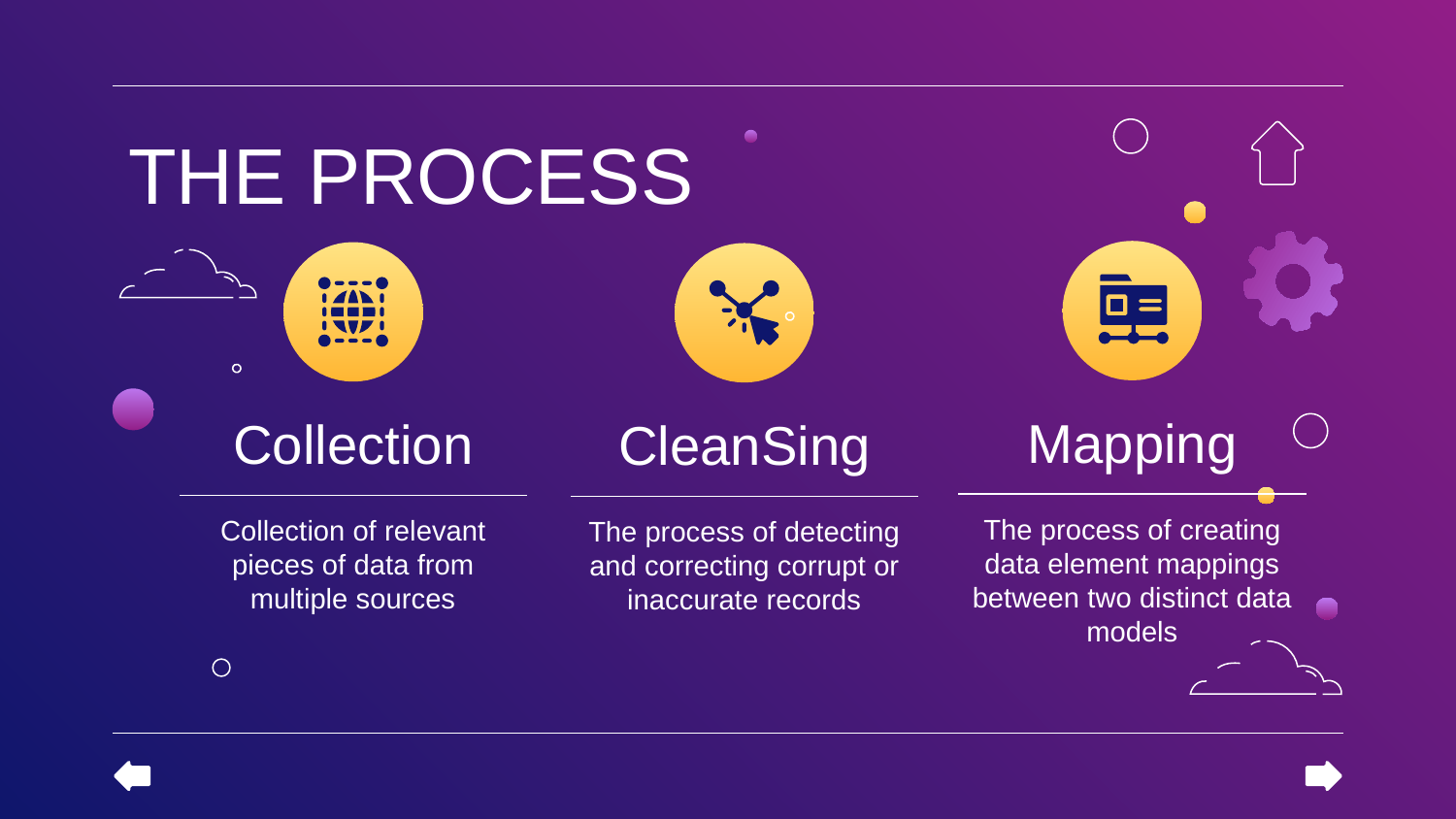

THE PROCESS

Mapping
# Collection
CleanSing

The process of creating data element mappings between two distinct data models
Collection of relevant pieces of data from multiple sources
The process of detecting and correcting corrupt or inaccurate records